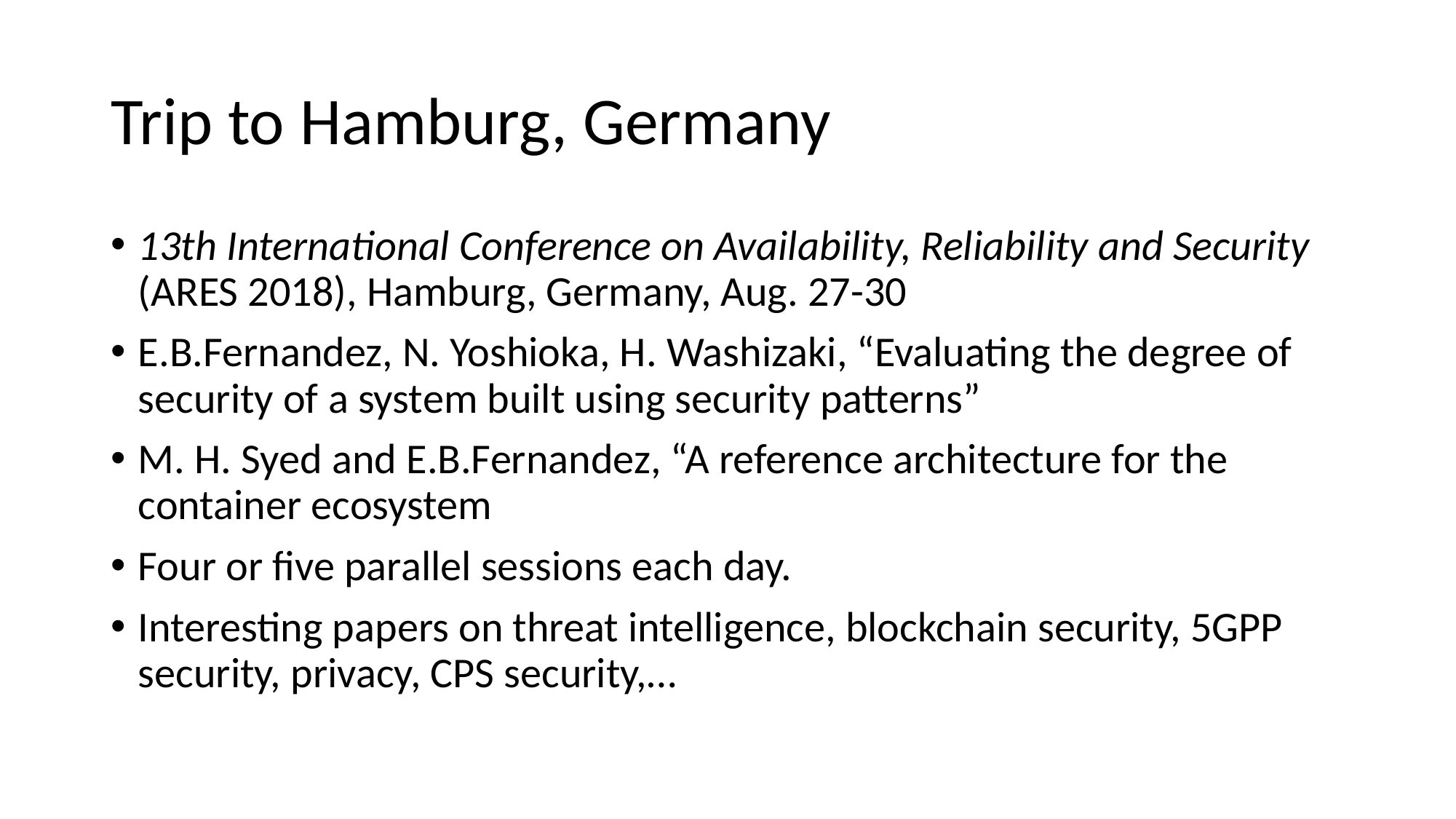

# Trip to Hamburg, Germany
13th International Conference on Availability, Reliability and Security (ARES 2018), Hamburg, Germany, Aug. 27-30
E.B.Fernandez, N. Yoshioka, H. Washizaki, “Evaluating the degree of security of a system built using security patterns”
M. H. Syed and E.B.Fernandez, “A reference architecture for the container ecosystem
Four or five parallel sessions each day.
Interesting papers on threat intelligence, blockchain security, 5GPP security, privacy, CPS security,…